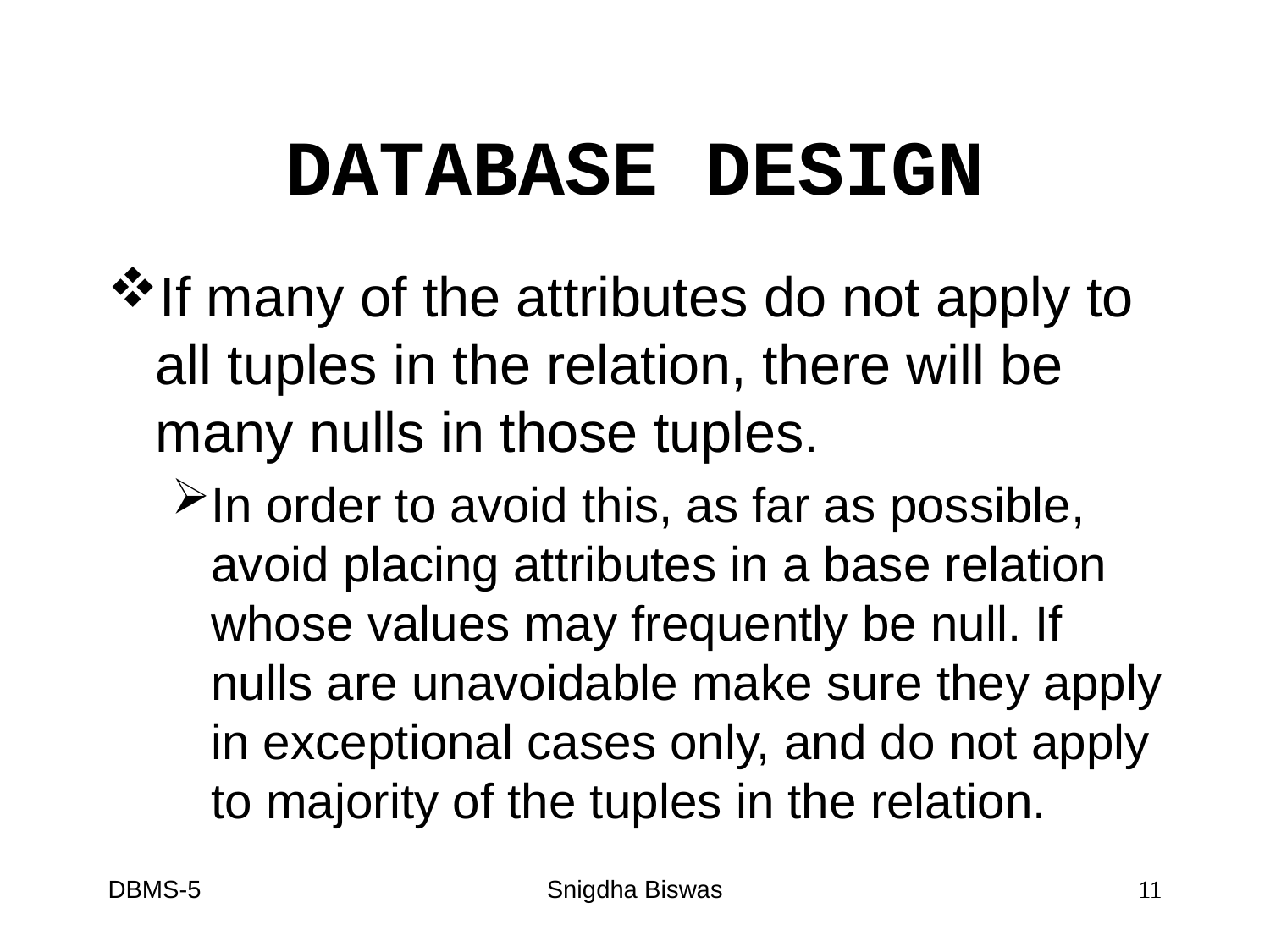

# DATABASE DESIGN
If many of the attributes do not apply to all tuples in the relation, there will be many nulls in those tuples.
In order to avoid this, as far as possible, avoid placing attributes in a base relation whose values may frequently be null. If nulls are unavoidable make sure they apply in exceptional cases only, and do not apply to majority of the tuples in the relation.
DBMS-5
Snigdha Biswas
11
11